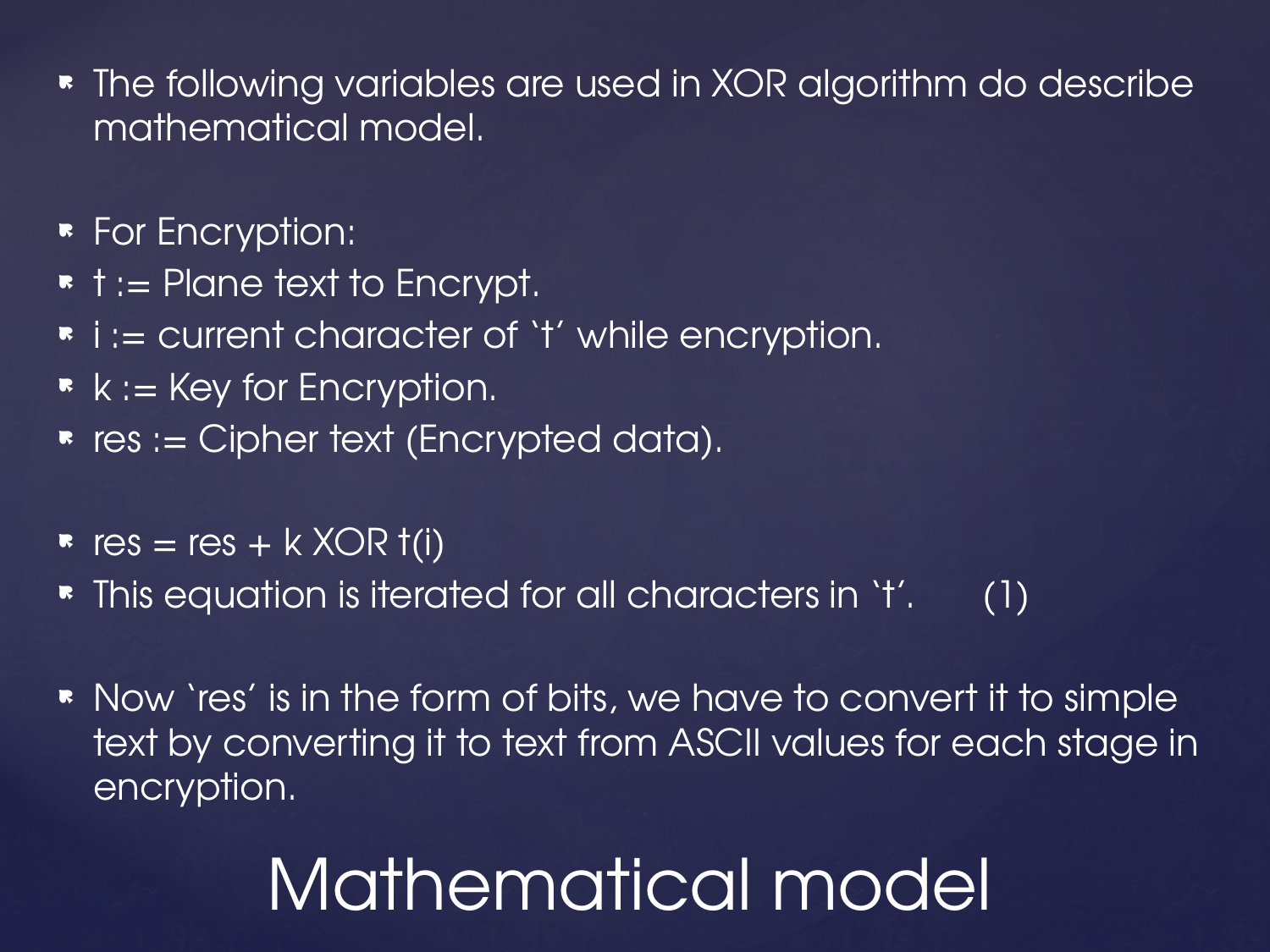

The following variables are used in XOR algorithm do describe mathematical model.

For Encryption:
t := Plane text to Encrypt.
i := current character of ‘t’ while encryption.
k := Key for Encryption.
res := Cipher text (Encrypted data).

res = res + k XOR t(i)
This equation is iterated for all characters in ‘t’.	(1)

Now ‘res’ is in the form of bits, we have to convert it to simple text by converting it to text from ASCII values for each stage in encryption.
# Mathematical model